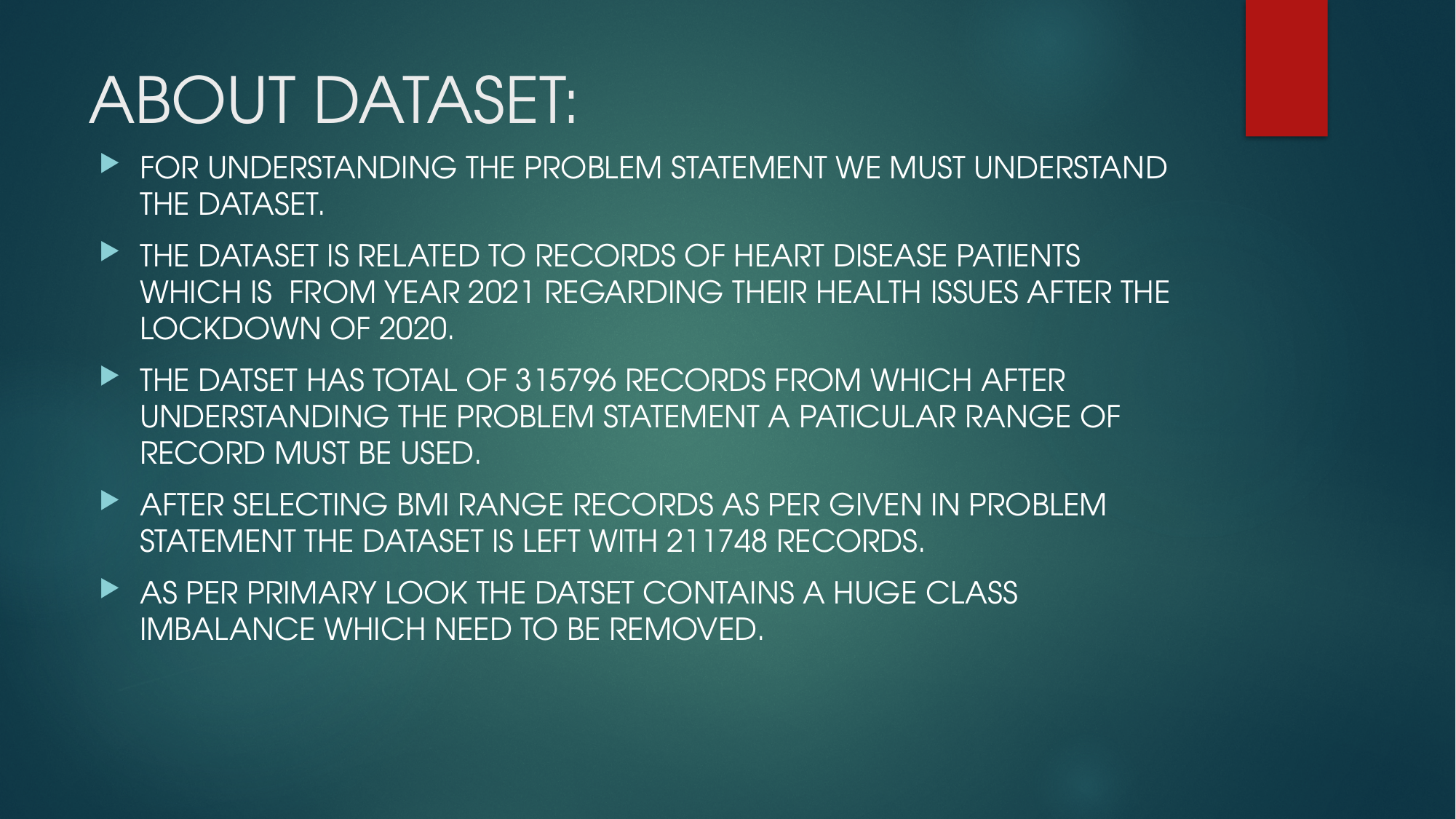

# ABOUT DATASET:
FOR UNDERSTANDING THE PROBLEM STATEMENT WE MUST UNDERSTAND THE DATASET.
THE DATASET IS RELATED TO RECORDS OF HEART DISEASE PATIENTS WHICH IS  FROM YEAR 2021 REGARDING THEIR HEALTH ISSUES AFTER THE LOCKDOWN OF 2020.
THE DATSET HAS TOTAL OF 315796 RECORDS FROM WHICH AFTER UNDERSTANDING THE PROBLEM STATEMENT A PATICULAR RANGE OF RECORD MUST BE USED.
AFTER SELECTING BMI RANGE RECORDS AS PER GIVEN IN PROBLEM STATEMENT THE DATASET IS LEFT WITH 211748 RECORDS.
AS PER PRIMARY LOOK THE DATSET CONTAINS A HUGE CLASS IMBALANCE WHICH NEED TO BE REMOVED.